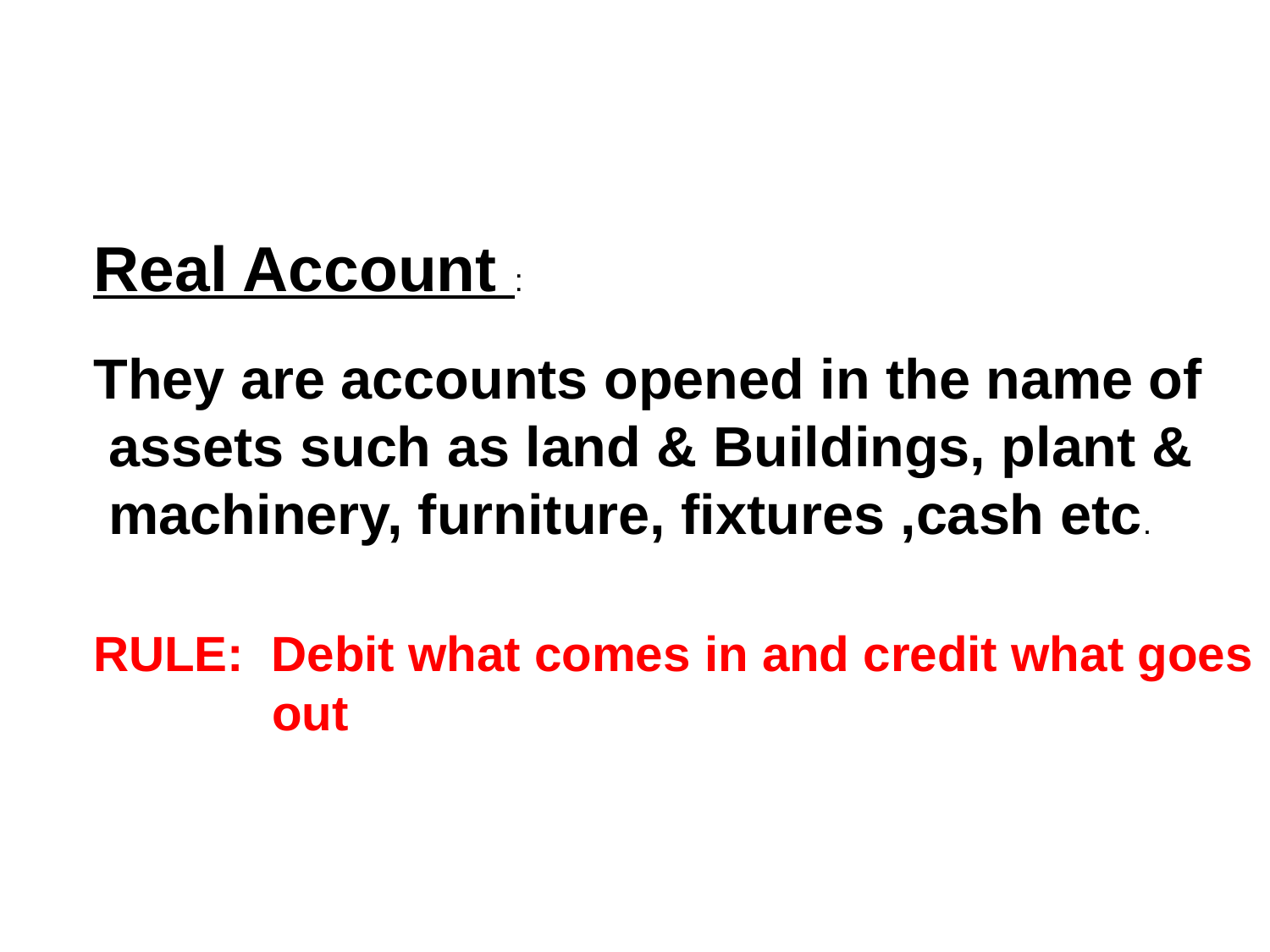

Real Account :

They are accounts opened in the name of
 assets such as land & Buildings, plant &
 machinery, furniture, fixtures ,cash etc.

RULE:  Debit what comes in and credit what goes
             out